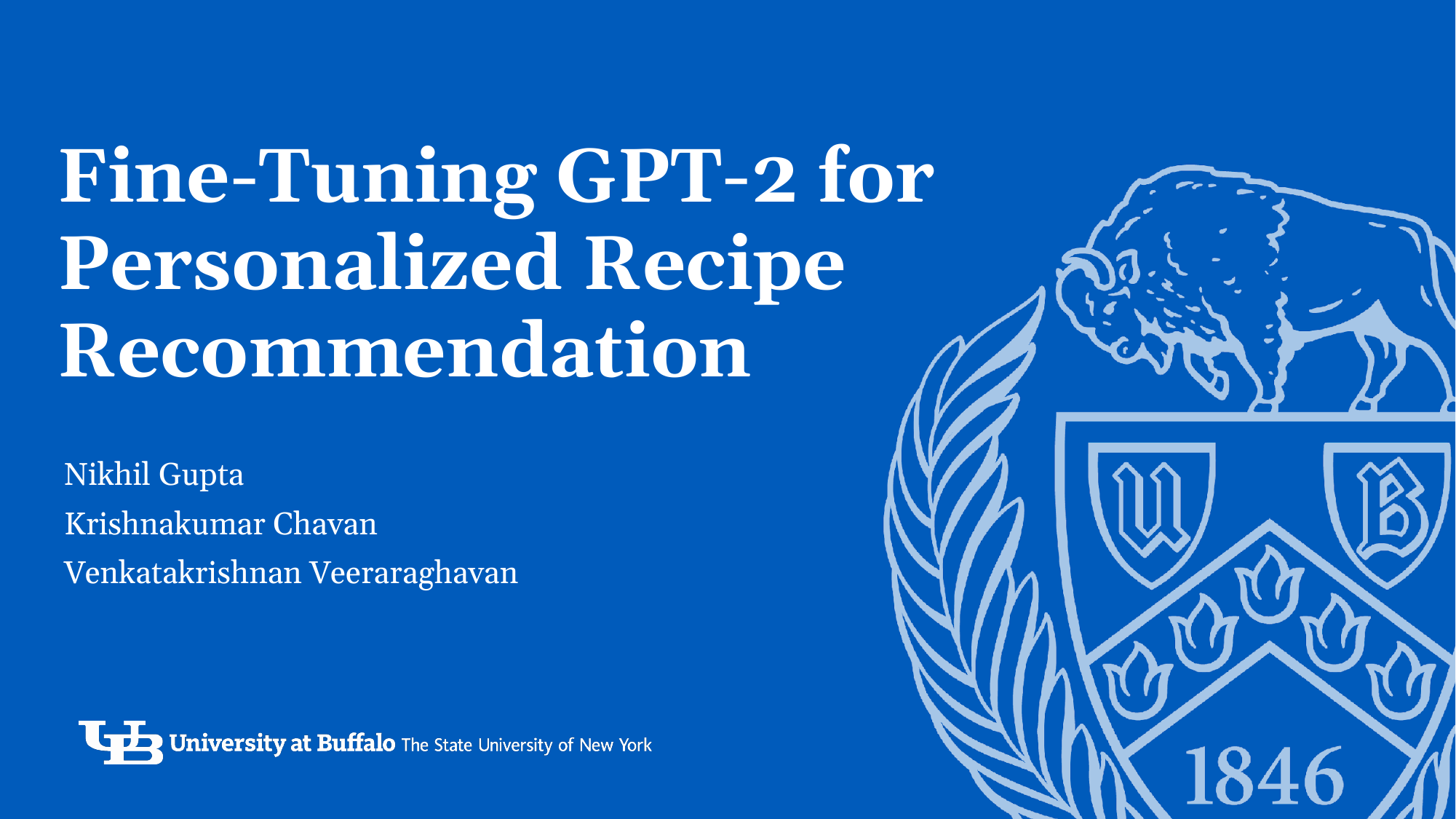

# Fine-Tuning GPT-2 for Personalized Recipe Recommendation

Nikhil Gupta
Krishnakumar Chavan
Venkatakrishnan Veeraraghavan